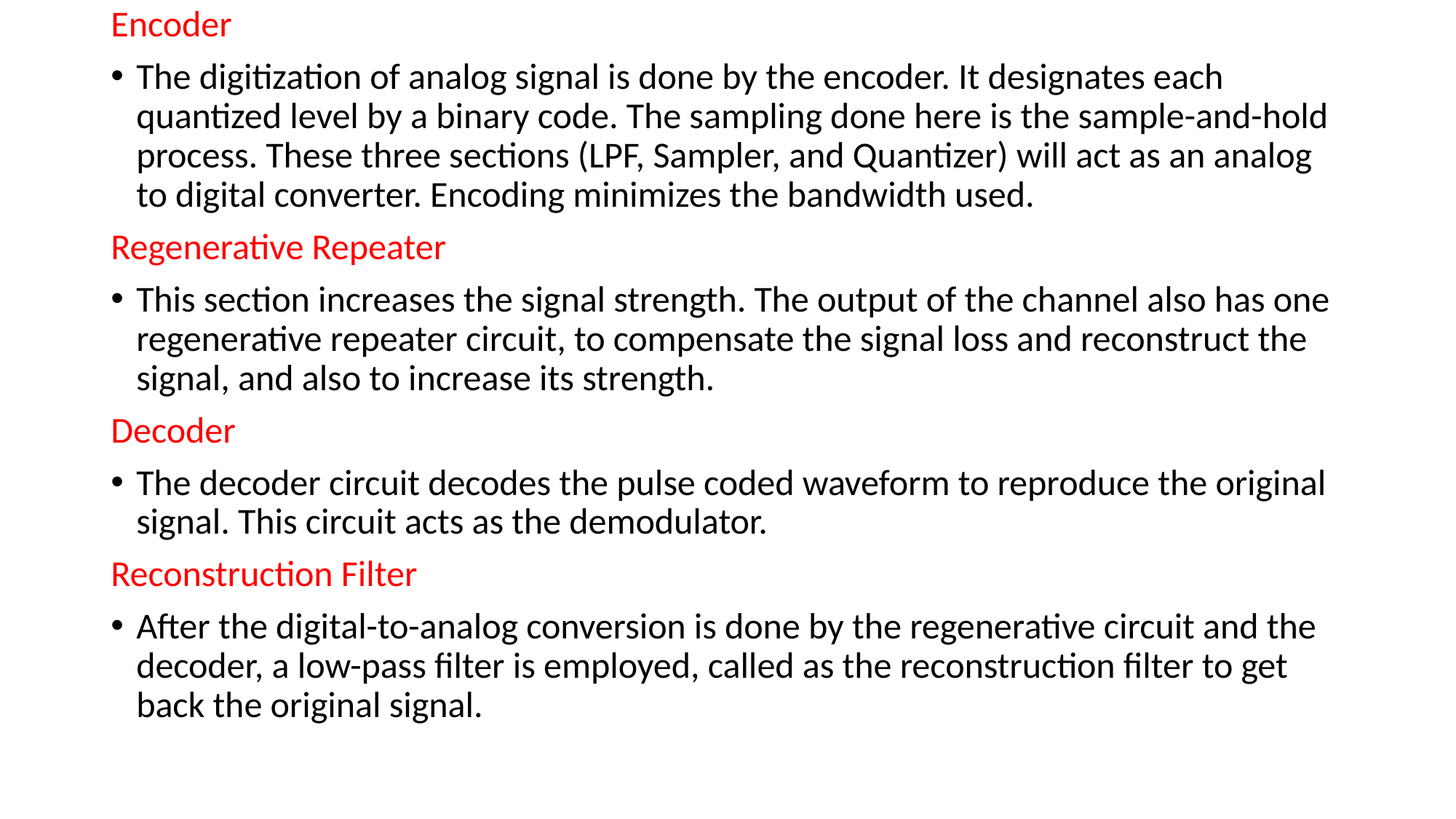

Encoder
The digitization of analog signal is done by the encoder. It designates each quantized level by a binary code. The sampling done here is the sample-and-hold process. These three sections (LPF, Sampler, and Quantizer) will act as an analog to digital converter. Encoding minimizes the bandwidth used.
Regenerative Repeater
This section increases the signal strength. The output of the channel also has one regenerative repeater circuit, to compensate the signal loss and reconstruct the signal, and also to increase its strength.
Decoder
The decoder circuit decodes the pulse coded waveform to reproduce the original signal. This circuit acts as the demodulator.
Reconstruction Filter
After the digital-to-analog conversion is done by the regenerative circuit and the decoder, a low-pass filter is employed, called as the reconstruction filter to get back the original signal.